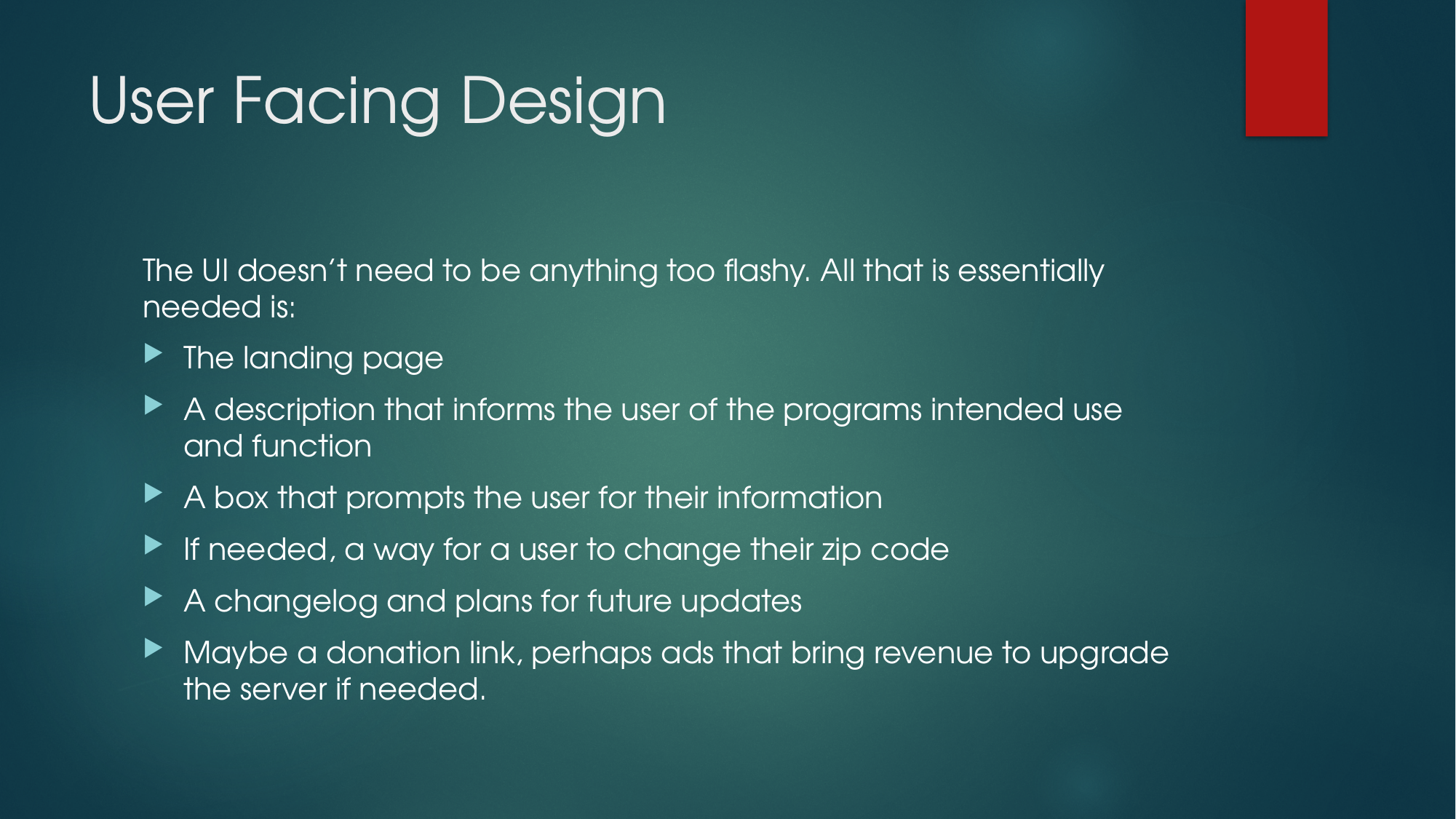

# User Facing Design
The UI doesn’t need to be anything too flashy. All that is essentially needed is:
The landing page
A description that informs the user of the programs intended use and function
A box that prompts the user for their information
If needed, a way for a user to change their zip code
A changelog and plans for future updates
Maybe a donation link, perhaps ads that bring revenue to upgrade the server if needed.